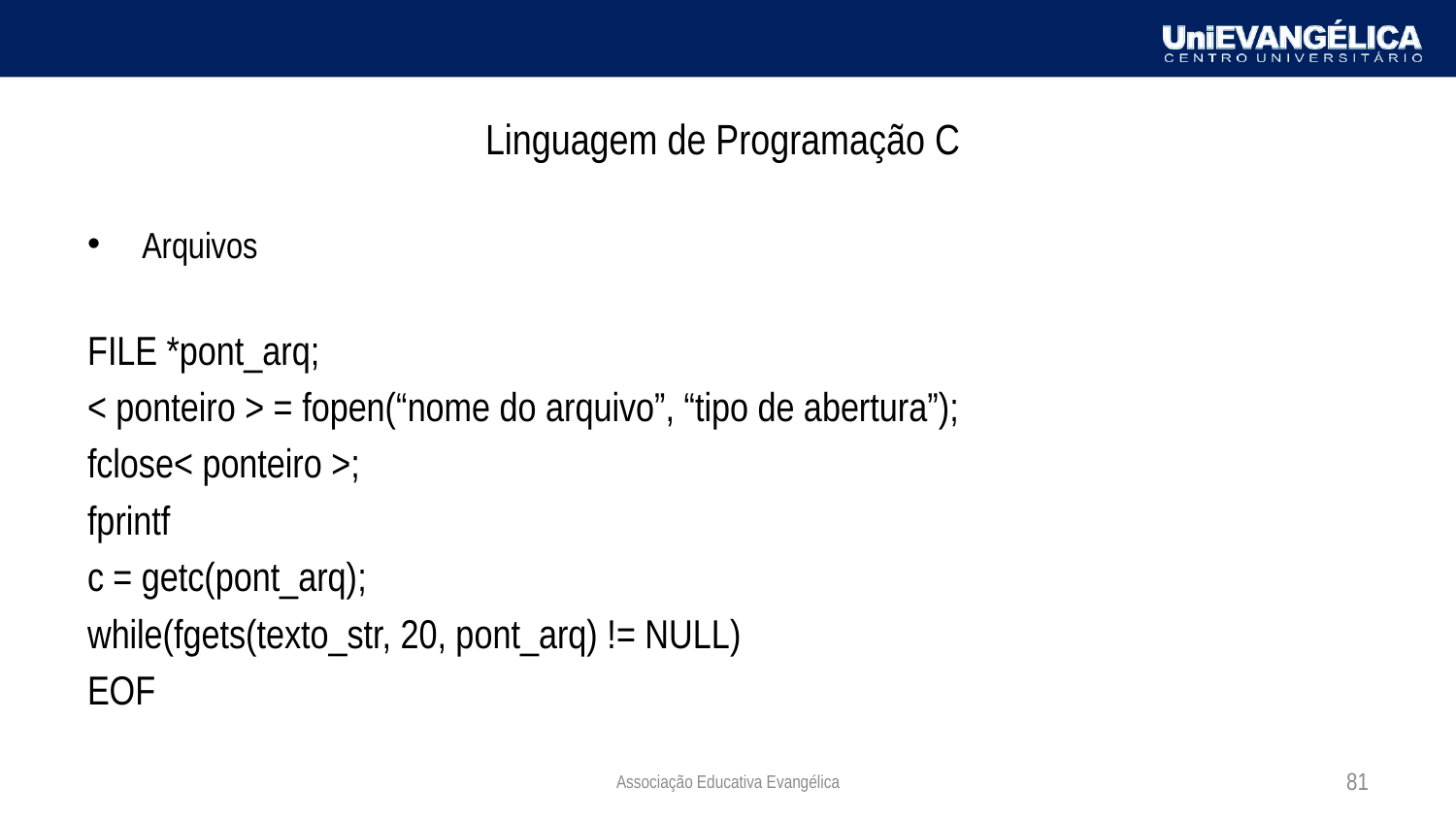

# Linguagem de Programação C
Arquivos

FILE *pont_arq;
< ponteiro > = fopen(“nome do arquivo”, “tipo de abertura”);
fclose< ponteiro >;
fprintf
c = getc(pont_arq);
while(fgets(texto_str, 20, pont_arq) != NULL)
EOF

Associação Educativa Evangélica
81